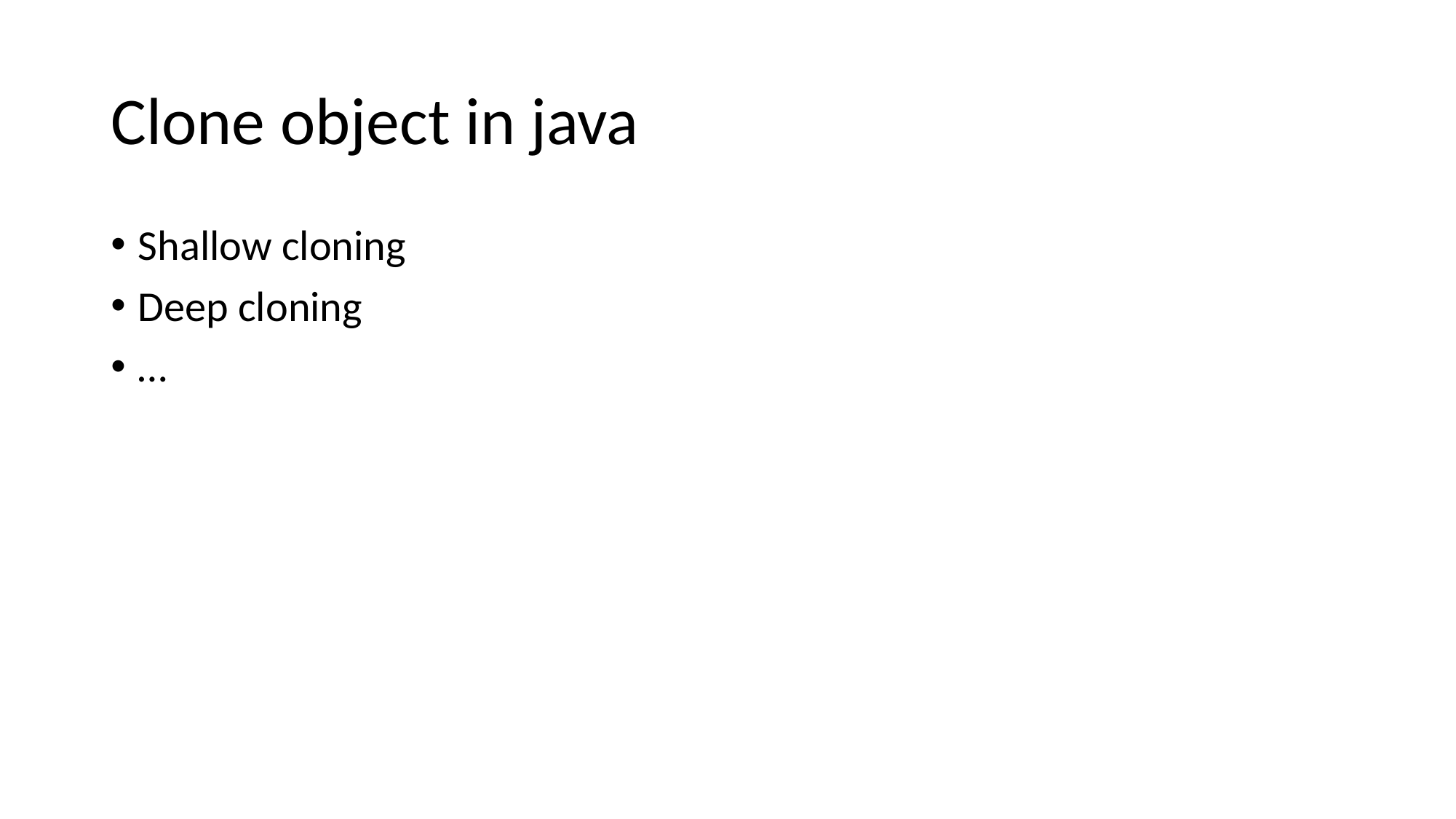

# Clone object in java
Shallow cloning
Deep cloning
…